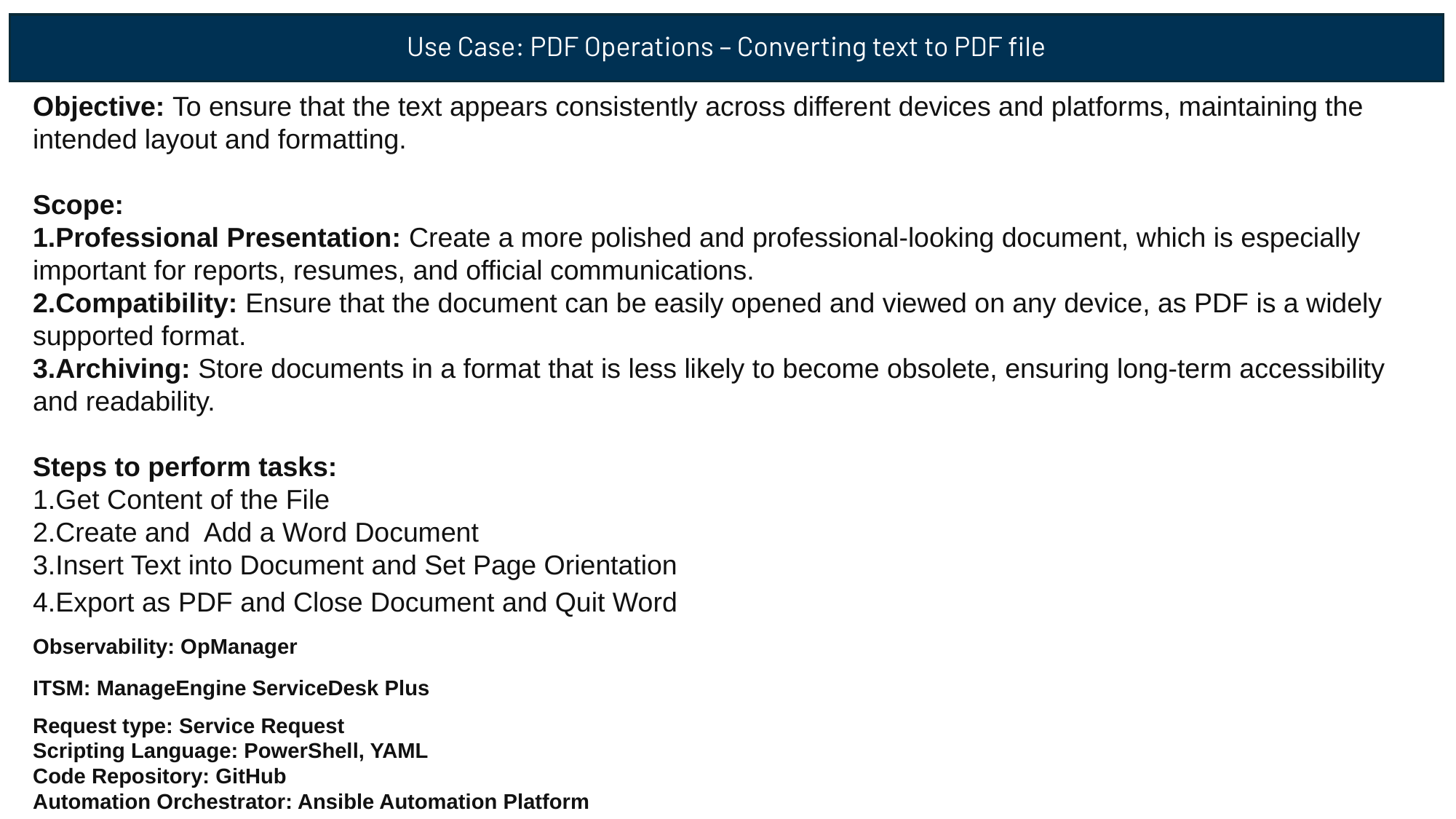

# Use Case: PDF Operations – Converting text to PDF file
Objective: To ensure that the text appears consistently across different devices and platforms, maintaining the intended layout and formatting.
Scope:
1.Professional Presentation: Create a more polished and professional-looking document, which is especially important for reports, resumes, and official communications.
2.Compatibility: Ensure that the document can be easily opened and viewed on any device, as PDF is a widely supported format.
3.Archiving: Store documents in a format that is less likely to become obsolete, ensuring long-term accessibility and readability.

Steps to perform tasks:
1.Get Content of the File
2.Create and  Add a Word Document
3.Insert Text into Document and Set Page Orientation
4.Export as PDF and Close Document and Quit Word
Observability: OpManager
ITSM: ManageEngine ServiceDesk Plus
Request type: Service Request
Scripting Language: PowerShell, YAML
Code Repository: GitHub
Automation Orchestrator: Ansible Automation Platform